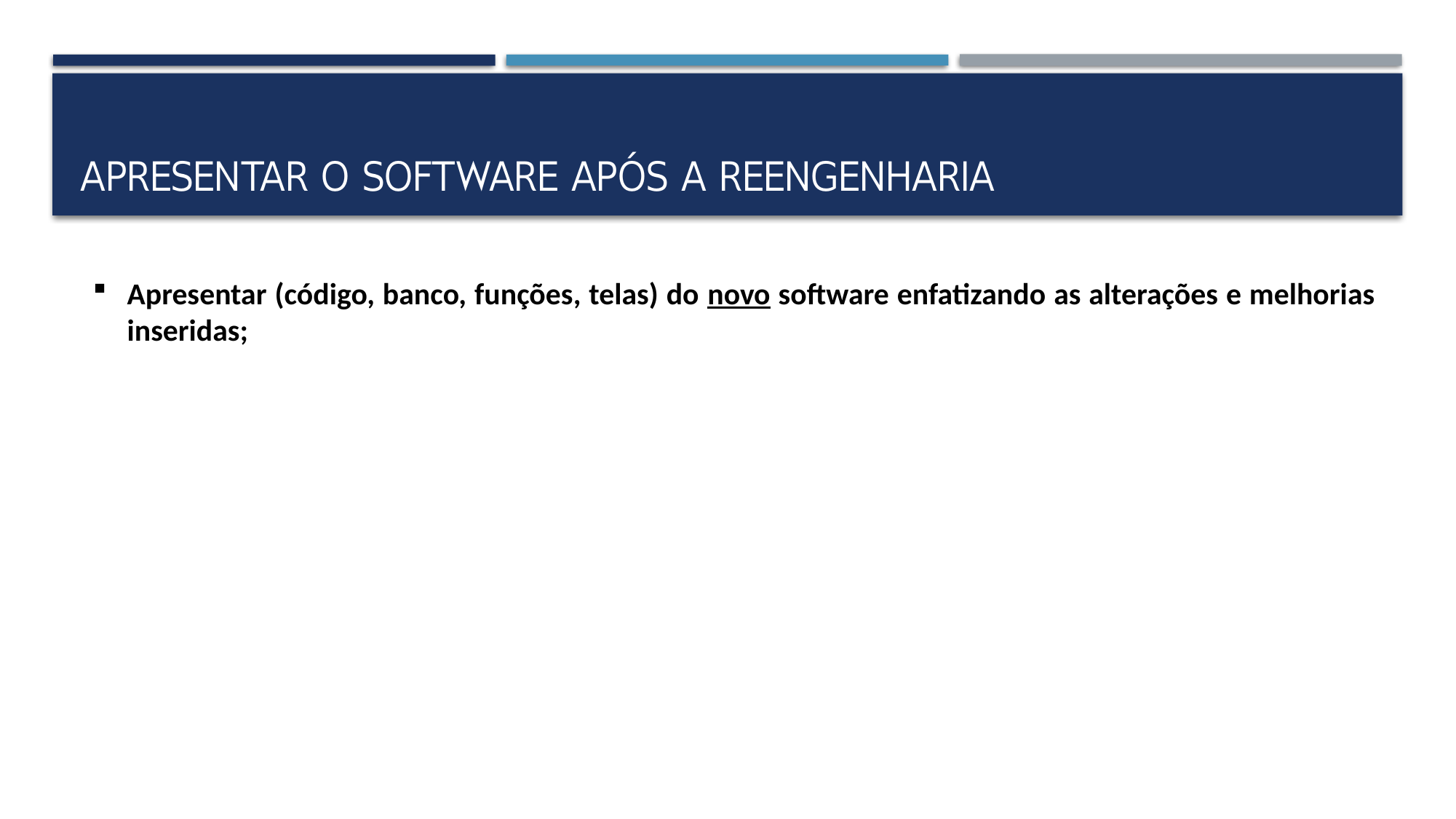

# Apresentar o software após a reengenharia
Apresentar (código, banco, funções, telas) do novo software enfatizando as alterações e melhorias inseridas;